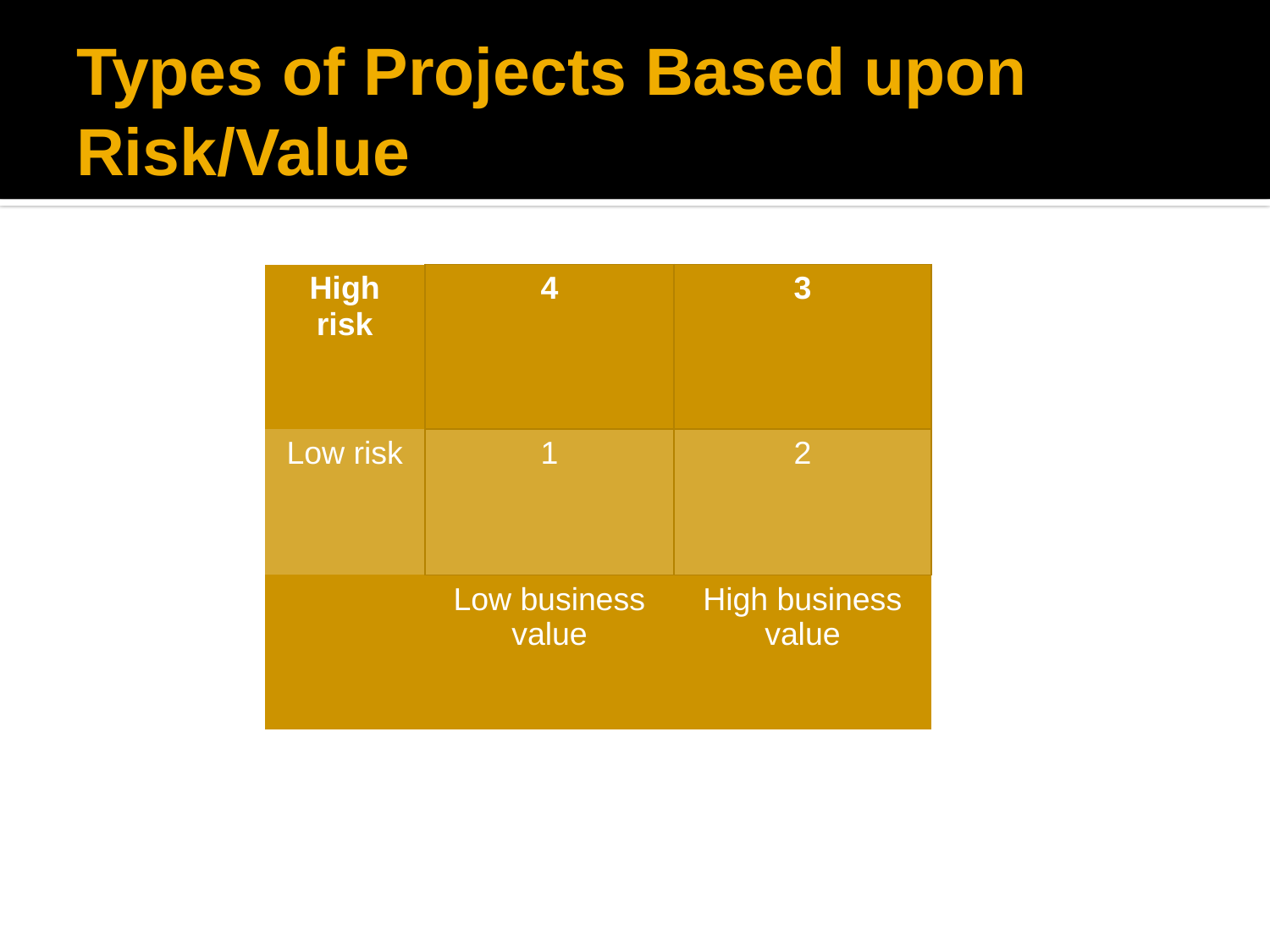

# Types of Projects Based upon Risk/Value
| High risk | 4 | 3 |
| --- | --- | --- |
| Low risk | 1 | 2 |
|  | Low business value | High business value |